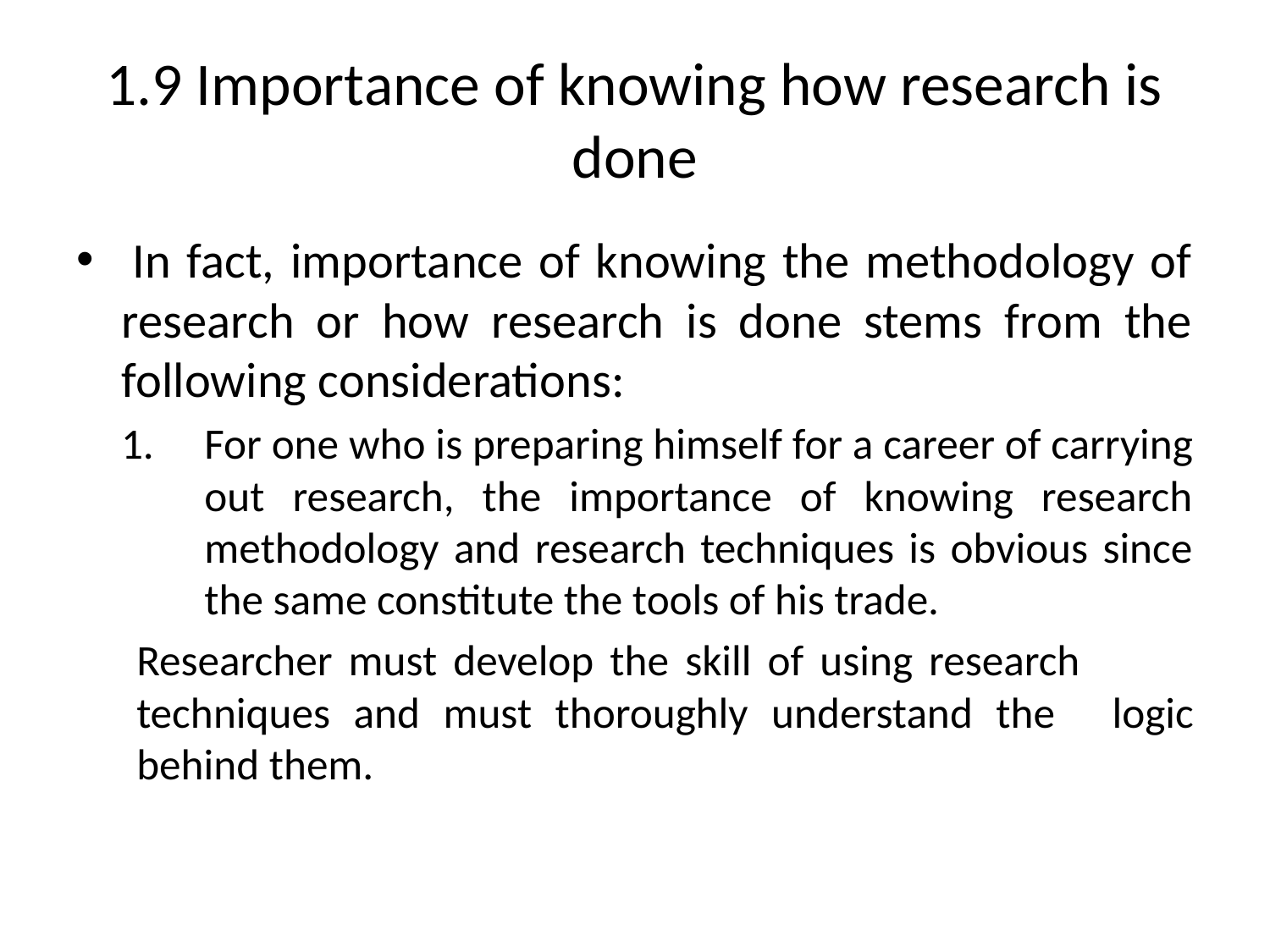

# 1.9 Importance of knowing how research is done
 In fact, importance of knowing the methodology of research or how research is done stems from the following considerations:
For one who is preparing himself for a career of carrying out research, the importance of knowing research methodology and research techniques is obvious since the same constitute the tools of his trade.
	Researcher must develop the skill of using research 	techniques and must thoroughly understand the 	logic behind them.